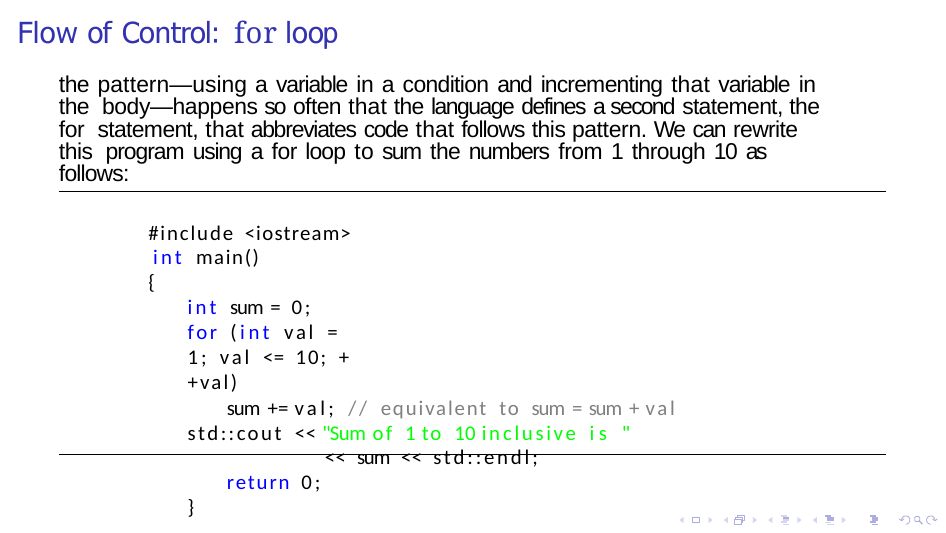

# Flow of Control: for loop
the pattern—using a variable in a condition and incrementing that variable in the  body—happens so often that the language defines a second statement, the for  statement, that abbreviates code that follows this pattern. We can rewrite this  program using a for loop to sum the numbers from 1 through 10 as follows:

#include <iostream>  int main()
{
int sum =  0;
for (int val =  1; val <=  10; ++val)
sum += val; // equivalent to sum = sum + val  std::cout << "Sum of 1 to 10 inclusive is "
<<  sum <<  std::endl;
return 0;
}